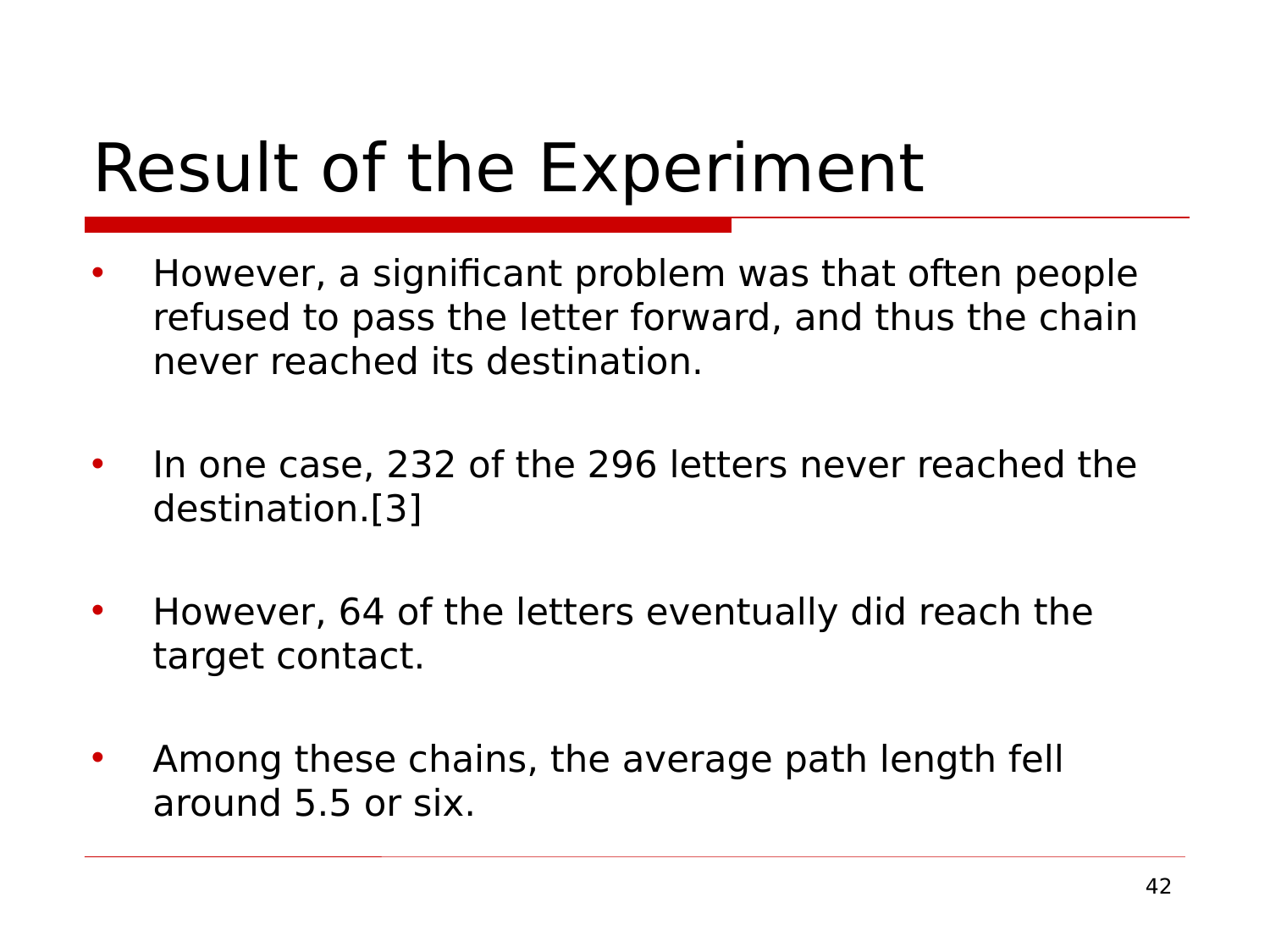

# Result of the Experiment
However, a significant problem was that often people refused to pass the letter forward, and thus the chain never reached its destination.

In one case, 232 of the 296 letters never reached the destination.[3]

However, 64 of the letters eventually did reach the target contact.

Among these chains, the average path length fell around 5.5 or six.
42